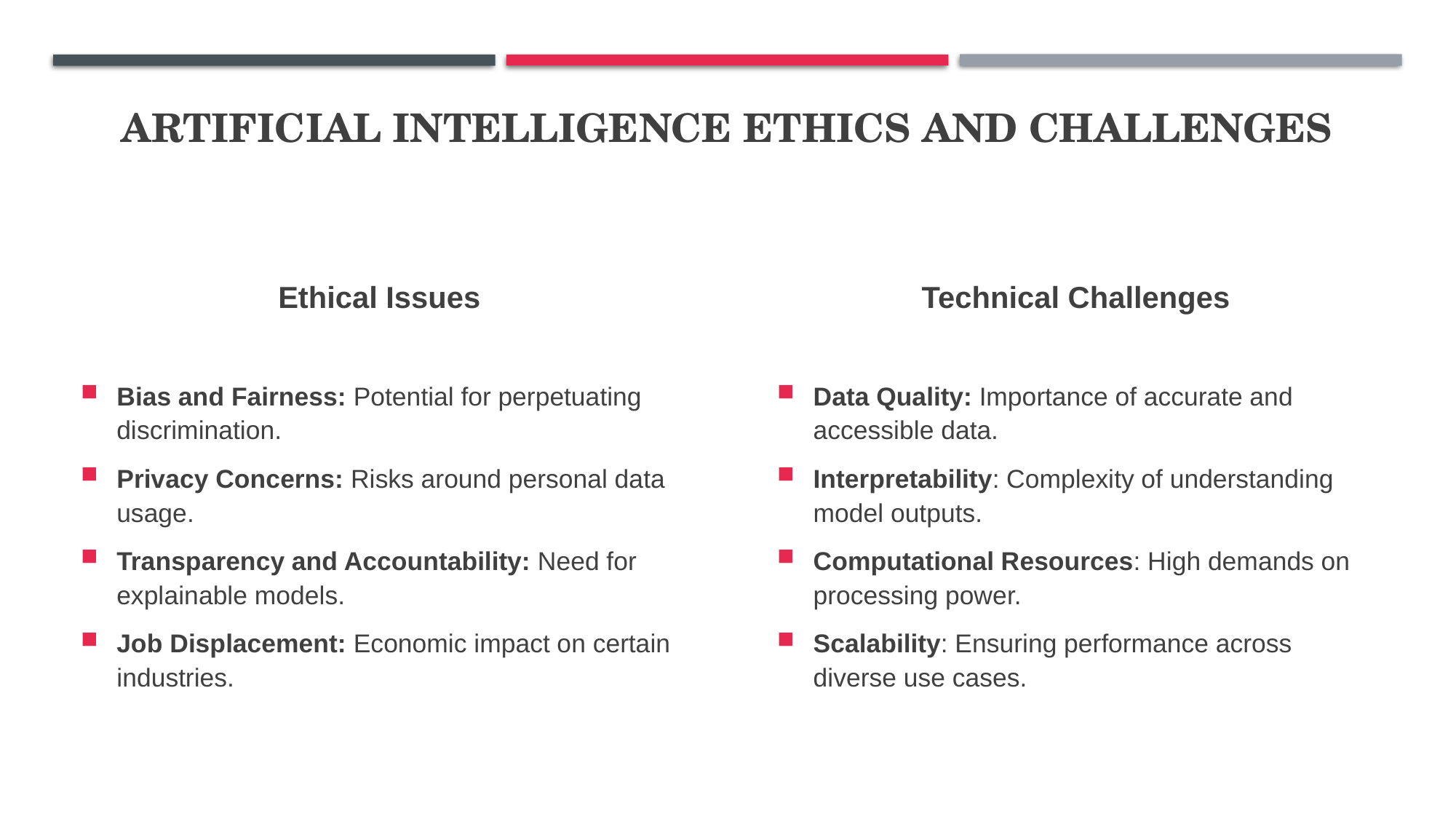

# Artificial Intelligence Ethics and Challenges
Ethical Issues

Bias and Fairness: Potential for perpetuating discrimination.
Privacy Concerns: Risks around personal data usage.
Transparency and Accountability: Need for explainable models.
Job Displacement: Economic impact on certain industries.
Technical Challenges

Data Quality: Importance of accurate and accessible data.
Interpretability: Complexity of understanding model outputs.
Computational Resources: High demands on processing power.
Scalability: Ensuring performance across diverse use cases.